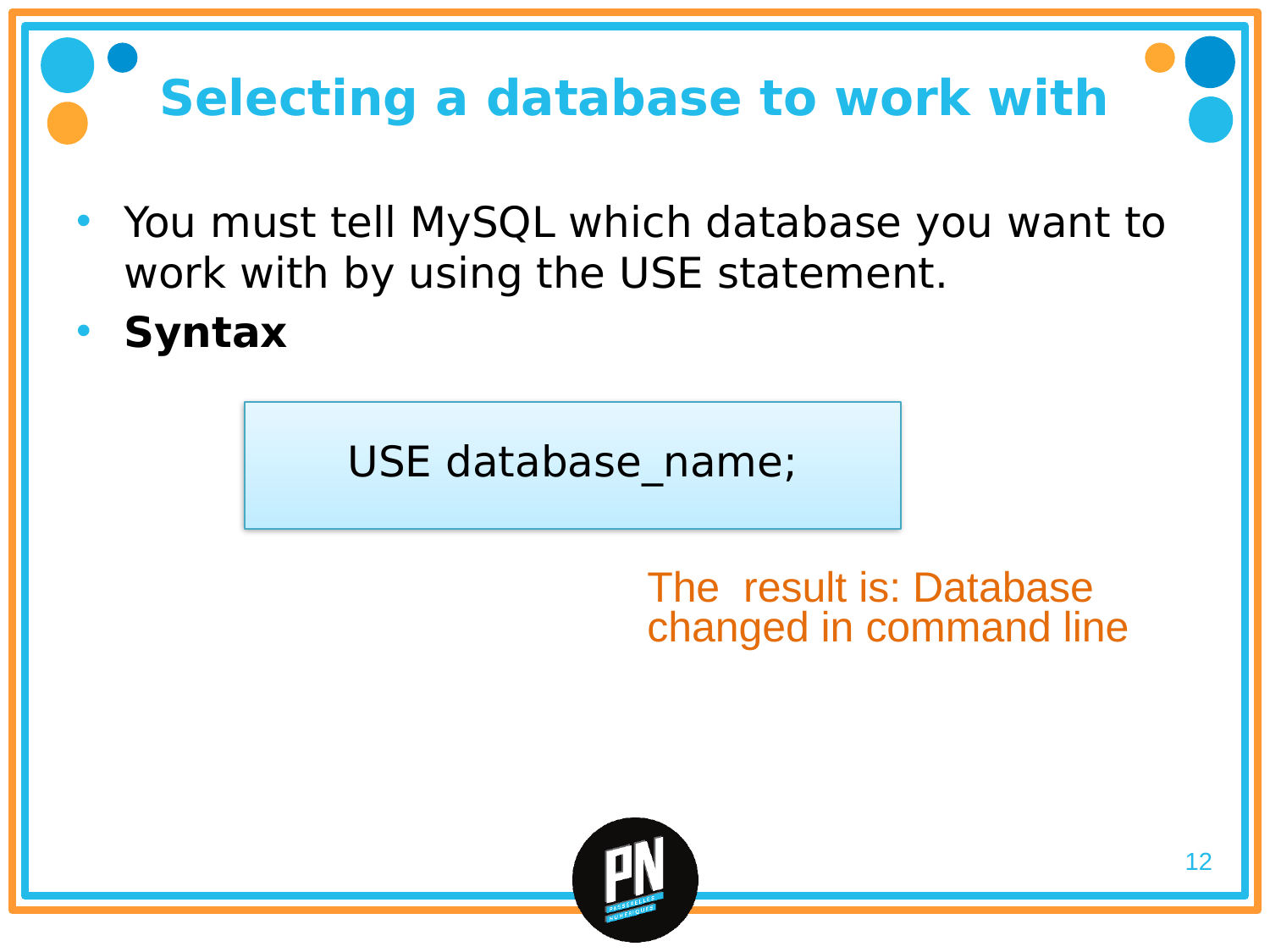

# Selecting a database to work with
You must tell MySQL which database you want to work with by using the USE statement.
Syntax

USE database_name;
The  result is: Database changed in command line